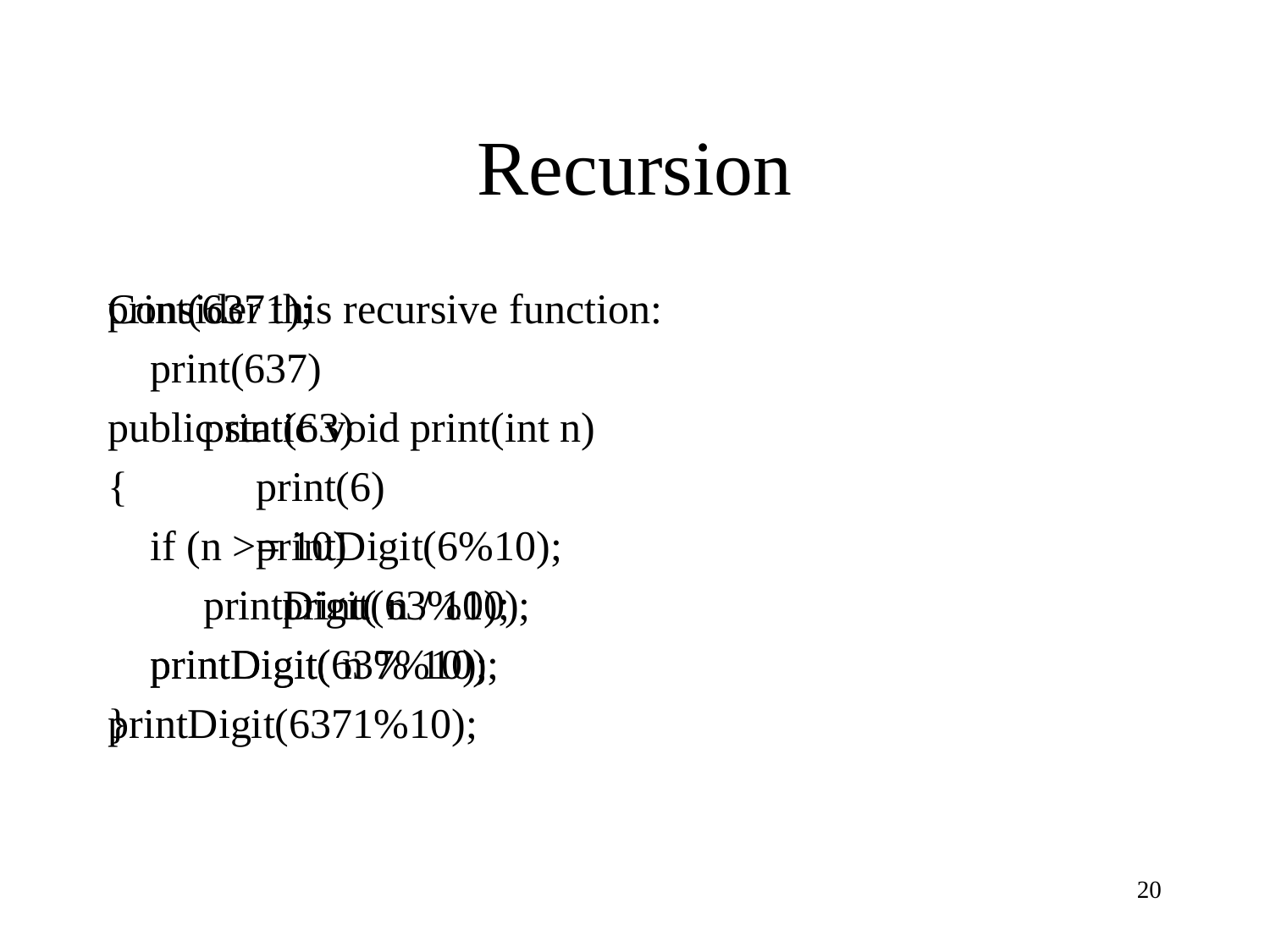

# Recursion
Consider this recursive function:

public static void print(int n)
{
    if (n >= 10)
       	print( n / 10);
    printDigit( n % 10);
}
print(6371);
    print(637)
         print(63)
              print(6)
              printDigit(6%10);
         printDigit(63%10);
    printDigit(637%10);
printDigit(6371%10);
20